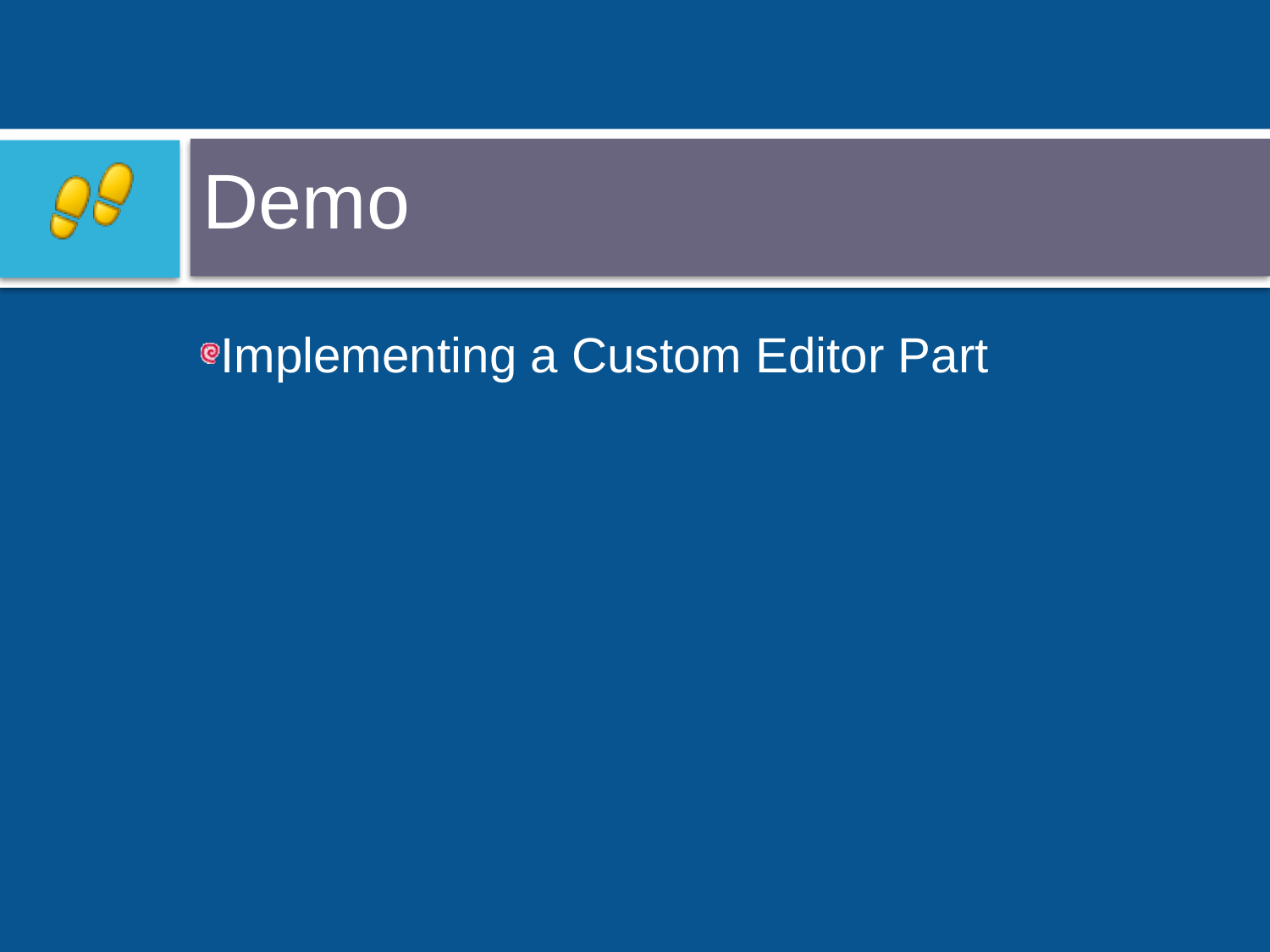

# Demo
Implementing a Custom Editor Part